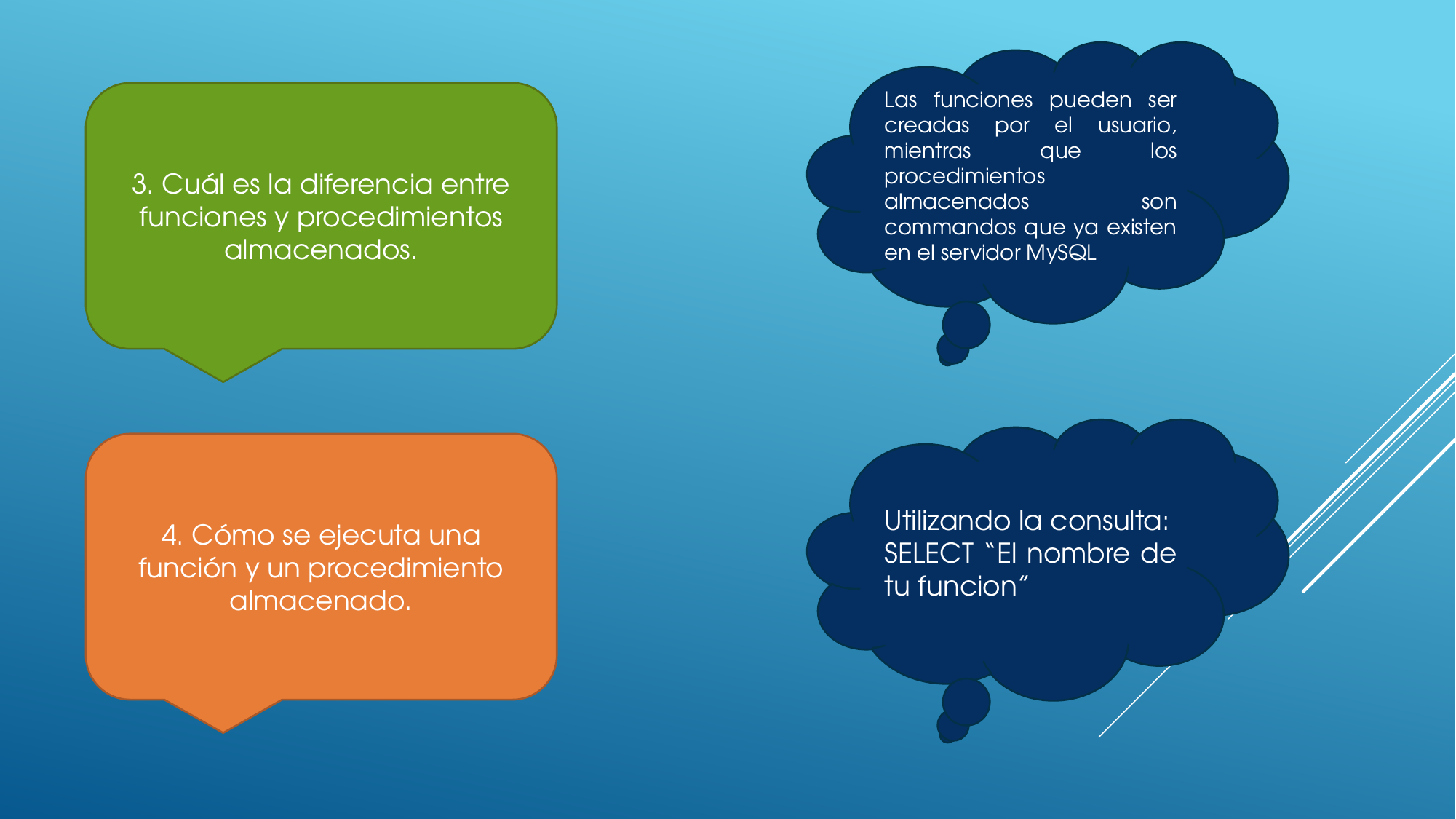

Las funciones pueden ser creadas por el usuario, mientras que los procedimientos almacenados son commandos que ya existen en el servidor MySQL
3. Cuál es la diferencia entre funciones y procedimientos almacenados.
Utilizando la consulta:
SELECT “El nombre de tu funcion”
4. Cómo se ejecuta una función y un procedimiento almacenado.